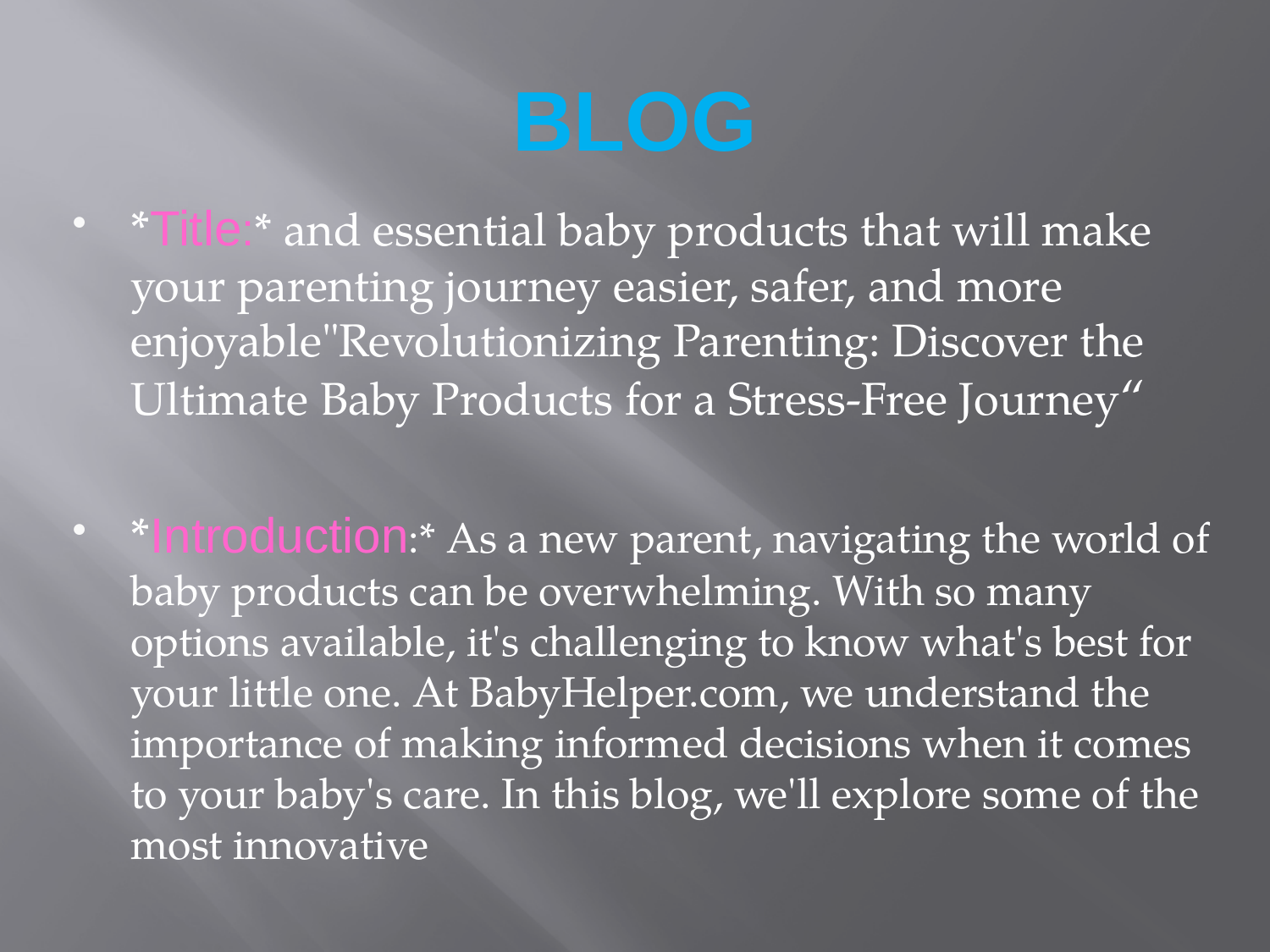

# BLOG
*Title:* and essential baby products that will make your parenting journey easier, safer, and more enjoyable"Revolutionizing Parenting: Discover the Ultimate Baby Products for a Stress-Free Journey“

*Introduction:* As a new parent, navigating the world of baby products can be overwhelming. With so many options available, it's challenging to know what's best for your little one. At BabyHelper.com, we understand the importance of making informed decisions when it comes to your baby's care. In this blog, we'll explore some of the most innovative